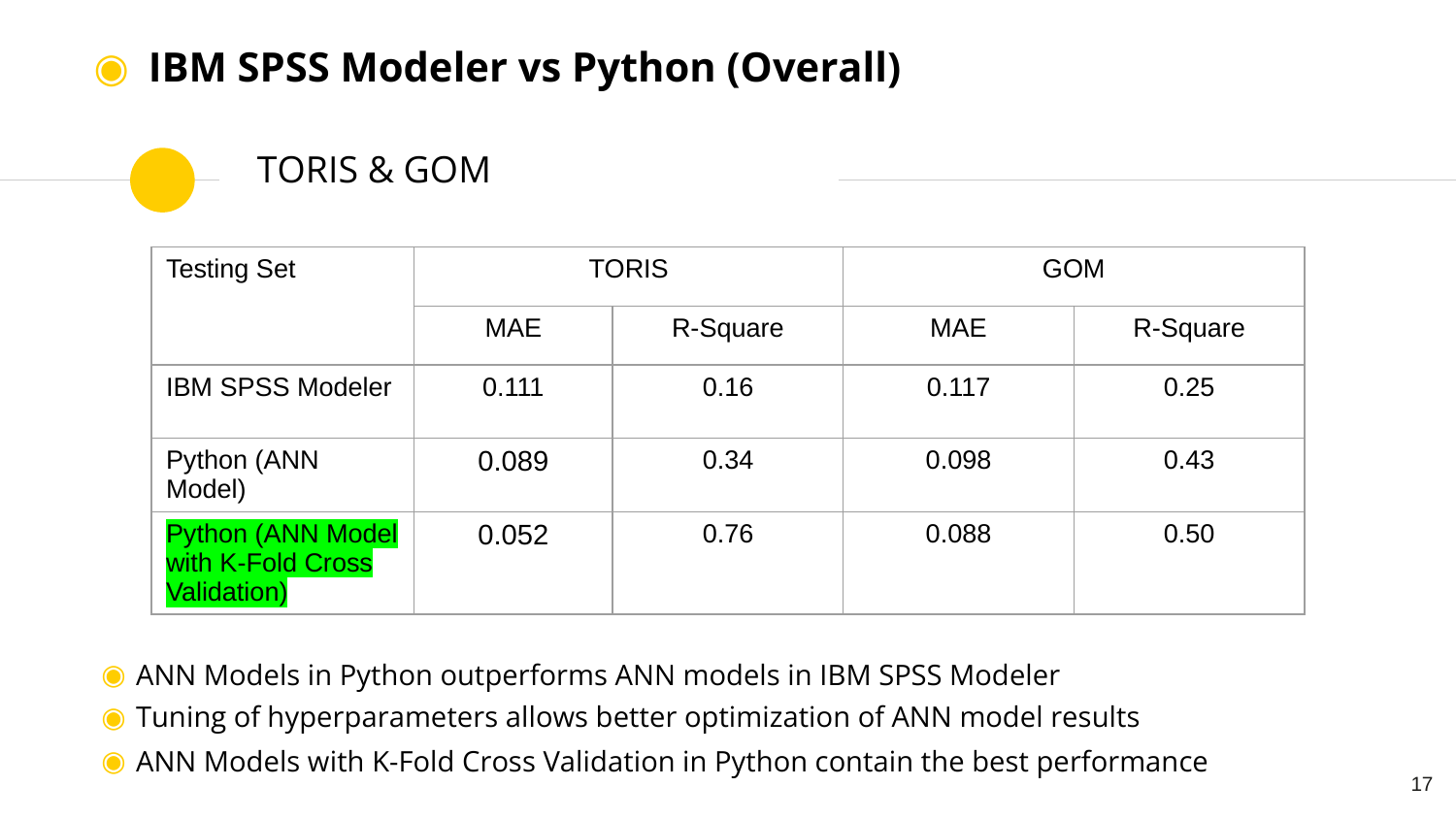

# IBM SPSS Modeler vs Python (Overall)
TORIS & GOM
| Testing Set | TORIS |  | GOM |  |
| --- | --- | --- | --- | --- |
|  | MAE | R-Square | MAE | R-Square |
| IBM SPSS Modeler | 0.111 | 0.16 | 0.117 | 0.25 |
| Python (ANN Model) | 0.089 | 0.34 | 0.098 | 0.43 |
| Python (ANN Model with K-Fold Cross Validation) | 0.052 | 0.76 | 0.088 | 0.50 |
ANN Models in Python outperforms ANN models in IBM SPSS Modeler
Tuning of hyperparameters allows better optimization of ANN model results
ANN Models with K-Fold Cross Validation in Python contain the best performance
17